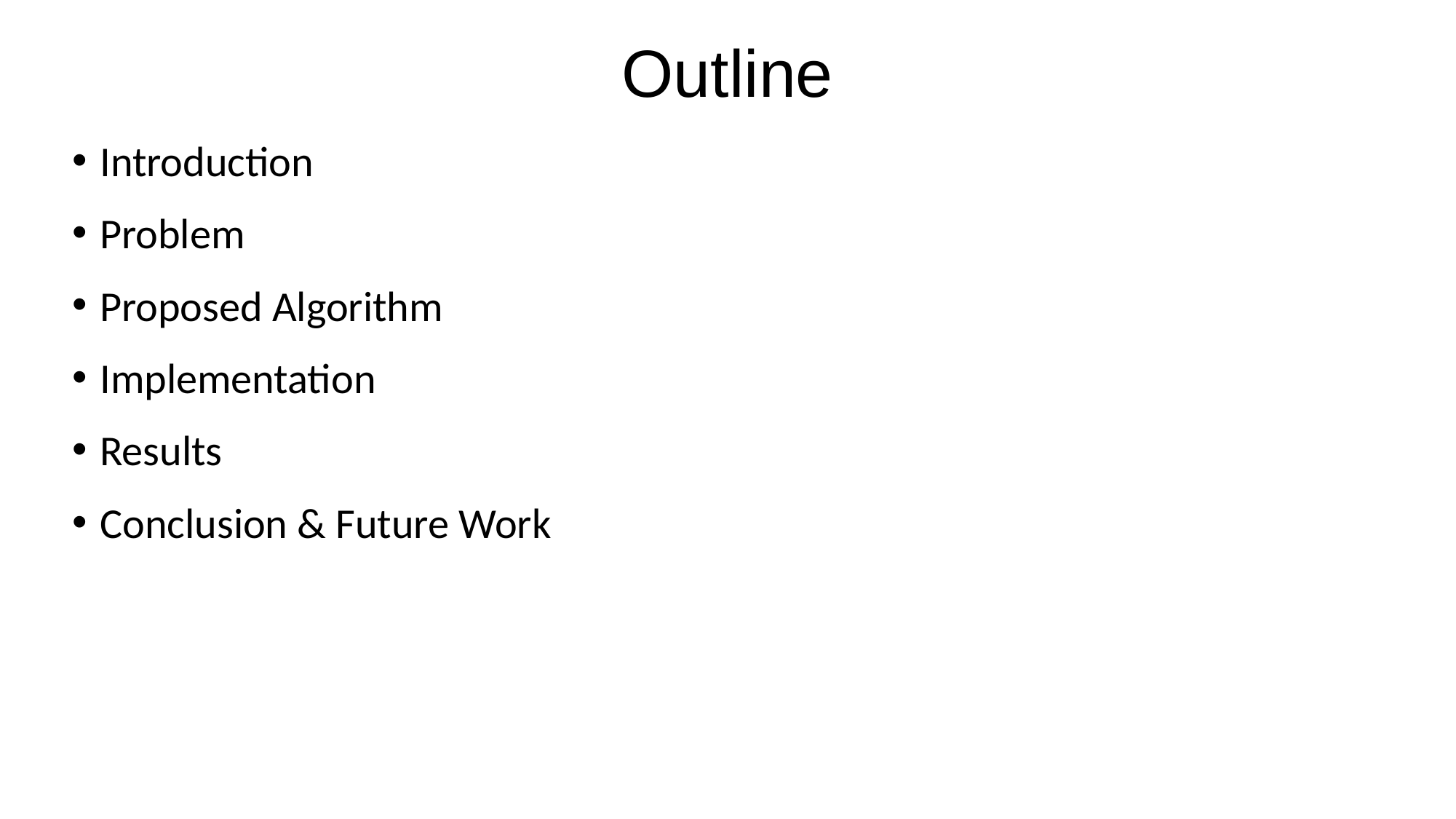

Outline
# Introduction
Problem
Proposed Algorithm
Implementation
Results
Conclusion & Future Work

2